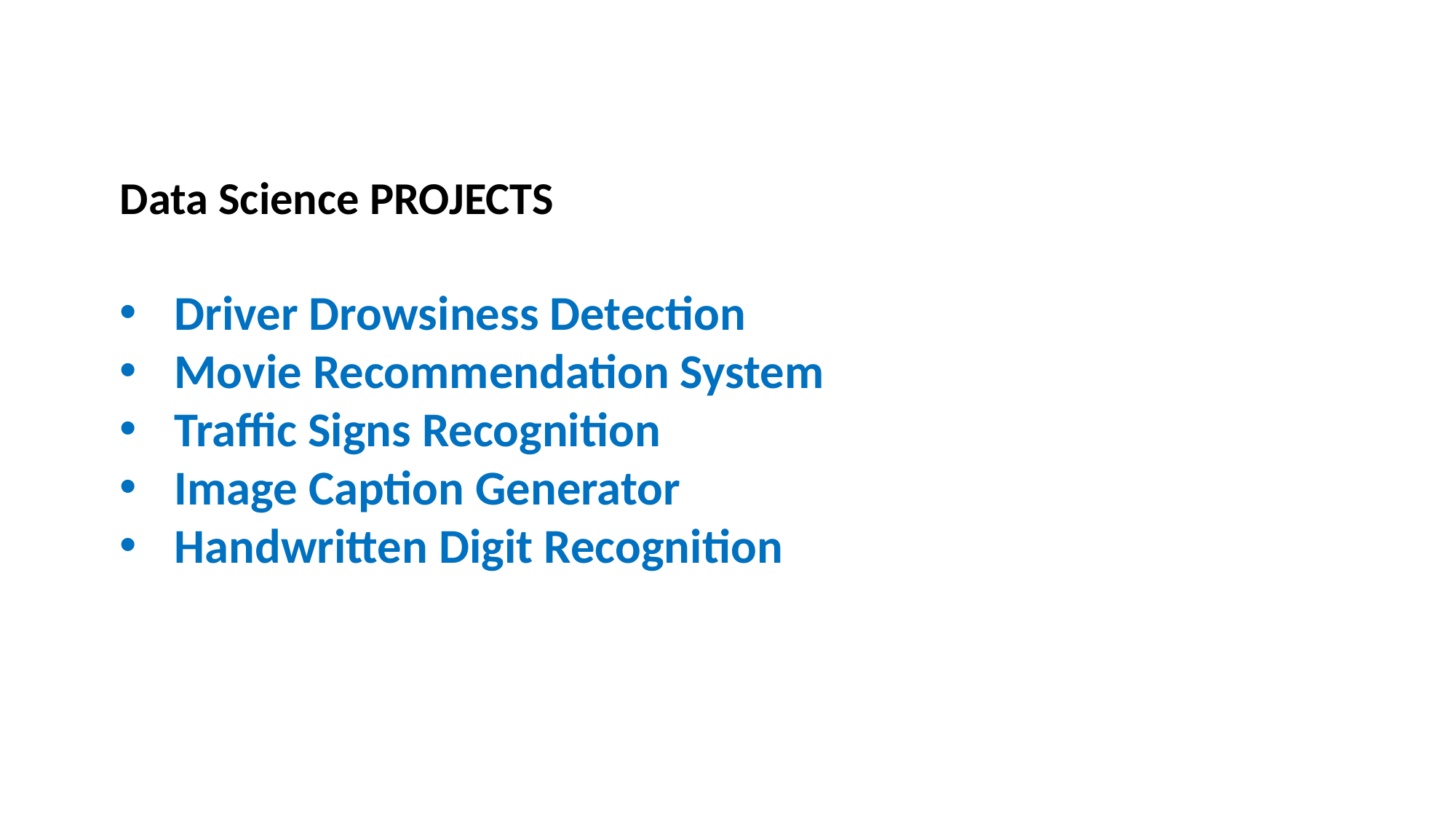

Data Science PROJECTS

Driver Drowsiness Detection
Movie Recommendation System
Traffic Signs Recognition
Image Caption Generator
Handwritten Digit Recognition